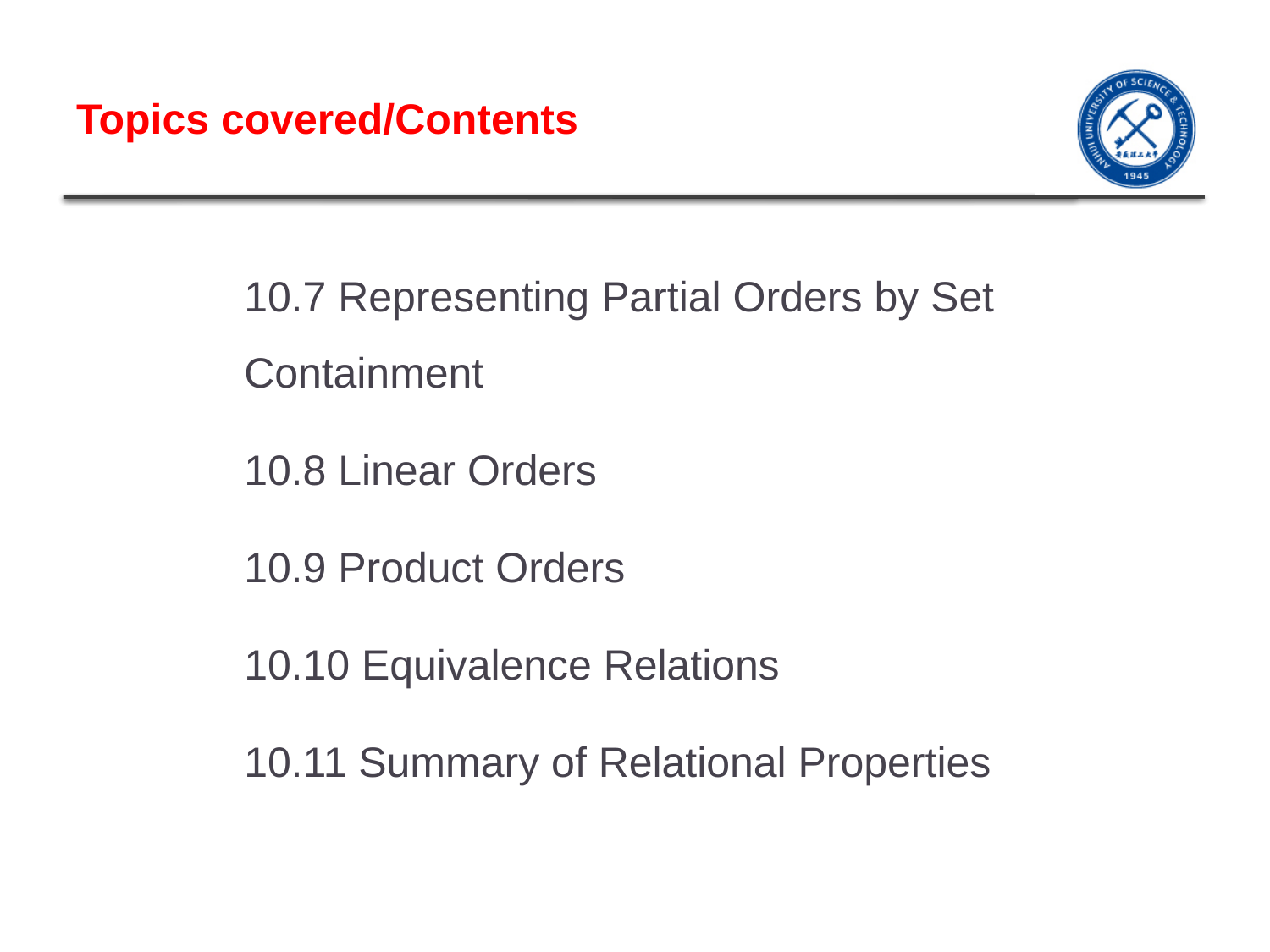

# Topics covered/Contents
10.7 Representing Partial Orders by Set Containment
10.8 Linear Orders
10.9 Product Orders
10.10 Equivalence Relations
10.11 Summary of Relational Properties